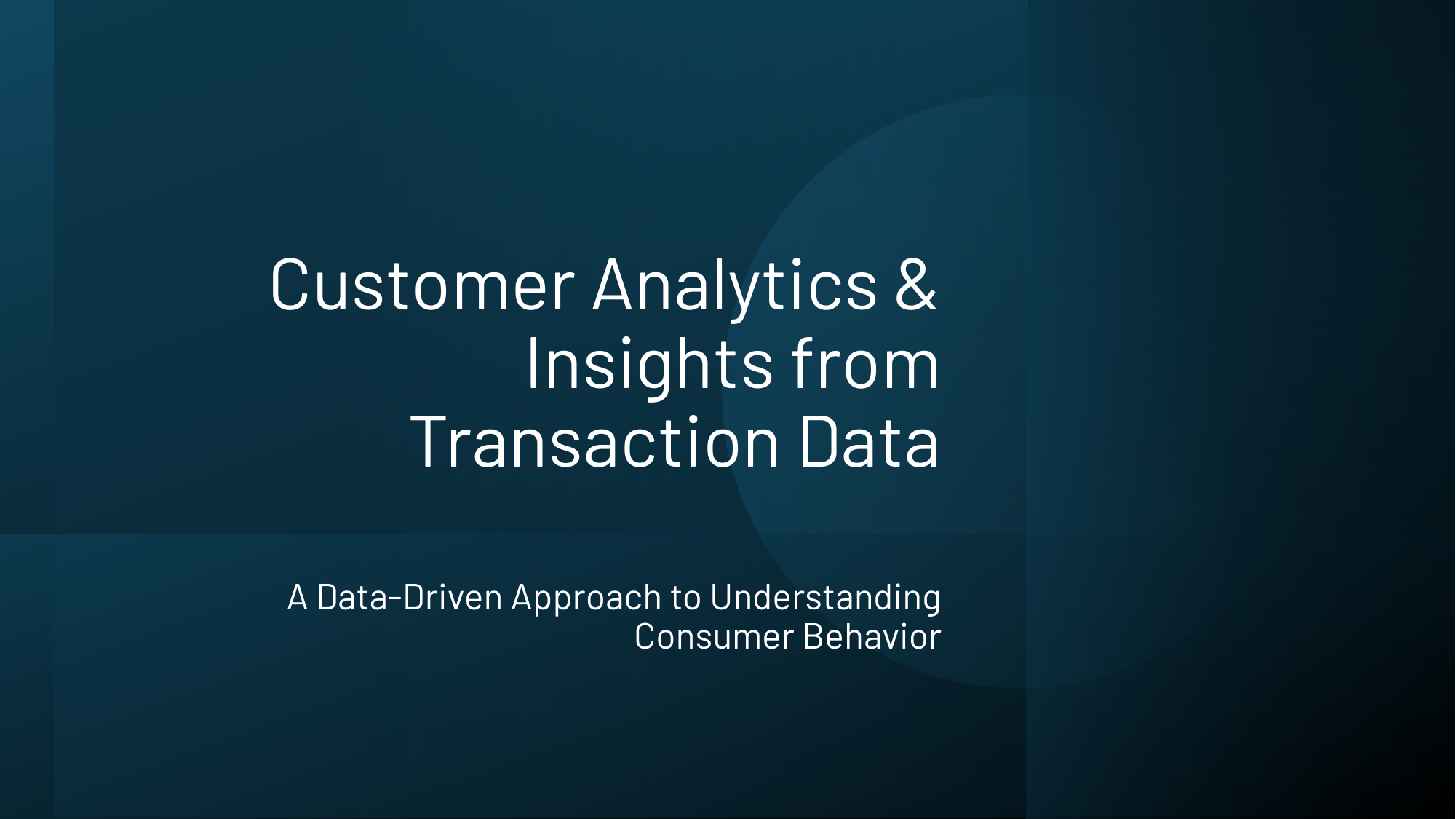

# Customer Analytics & Insights from Transaction Data

A Data-Driven Approach to Understanding Consumer Behavior